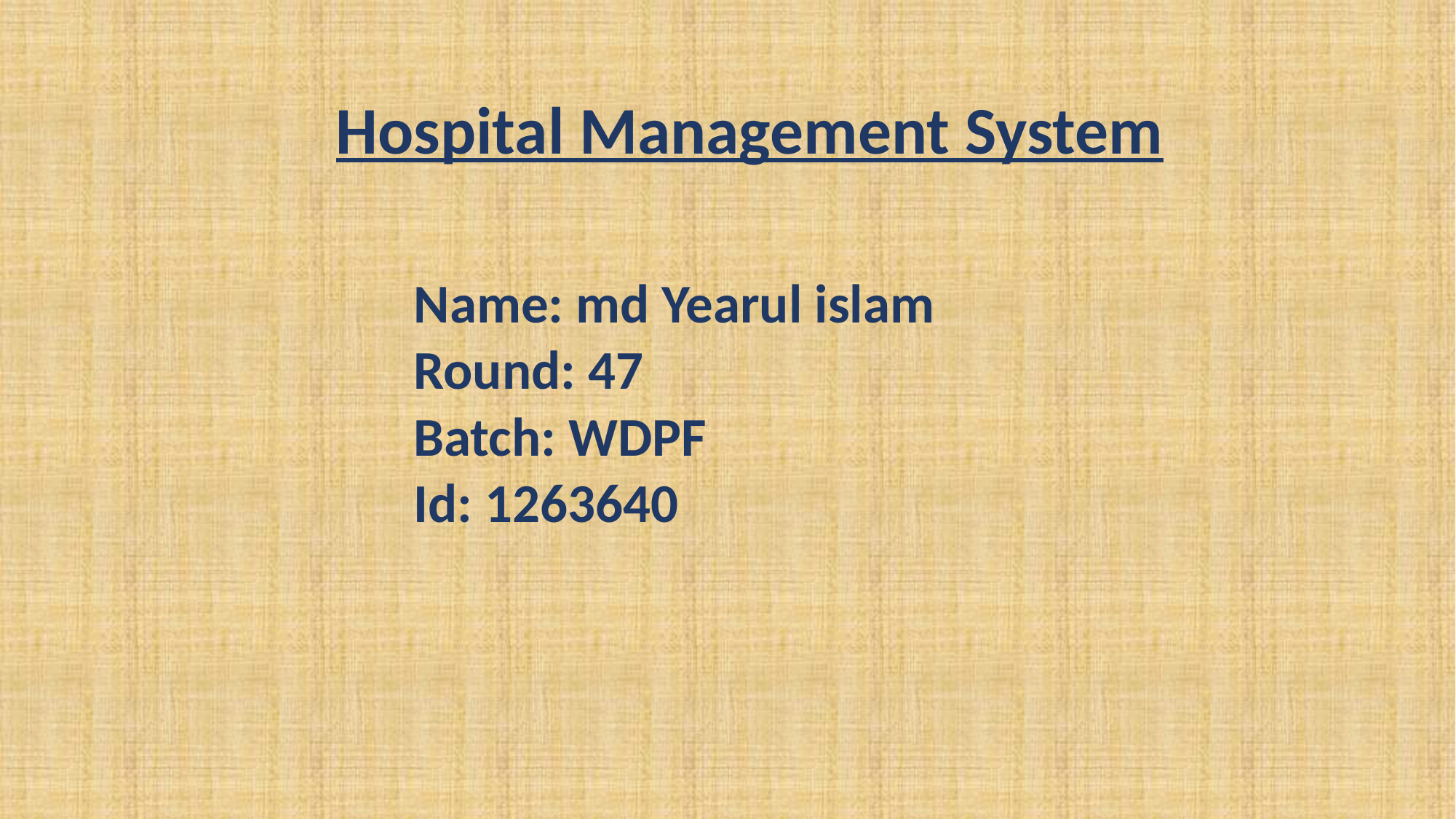

# Hospital Management System
Name: md Yearul islam
Round: 47
Batch: WDPF
Id: 1263640